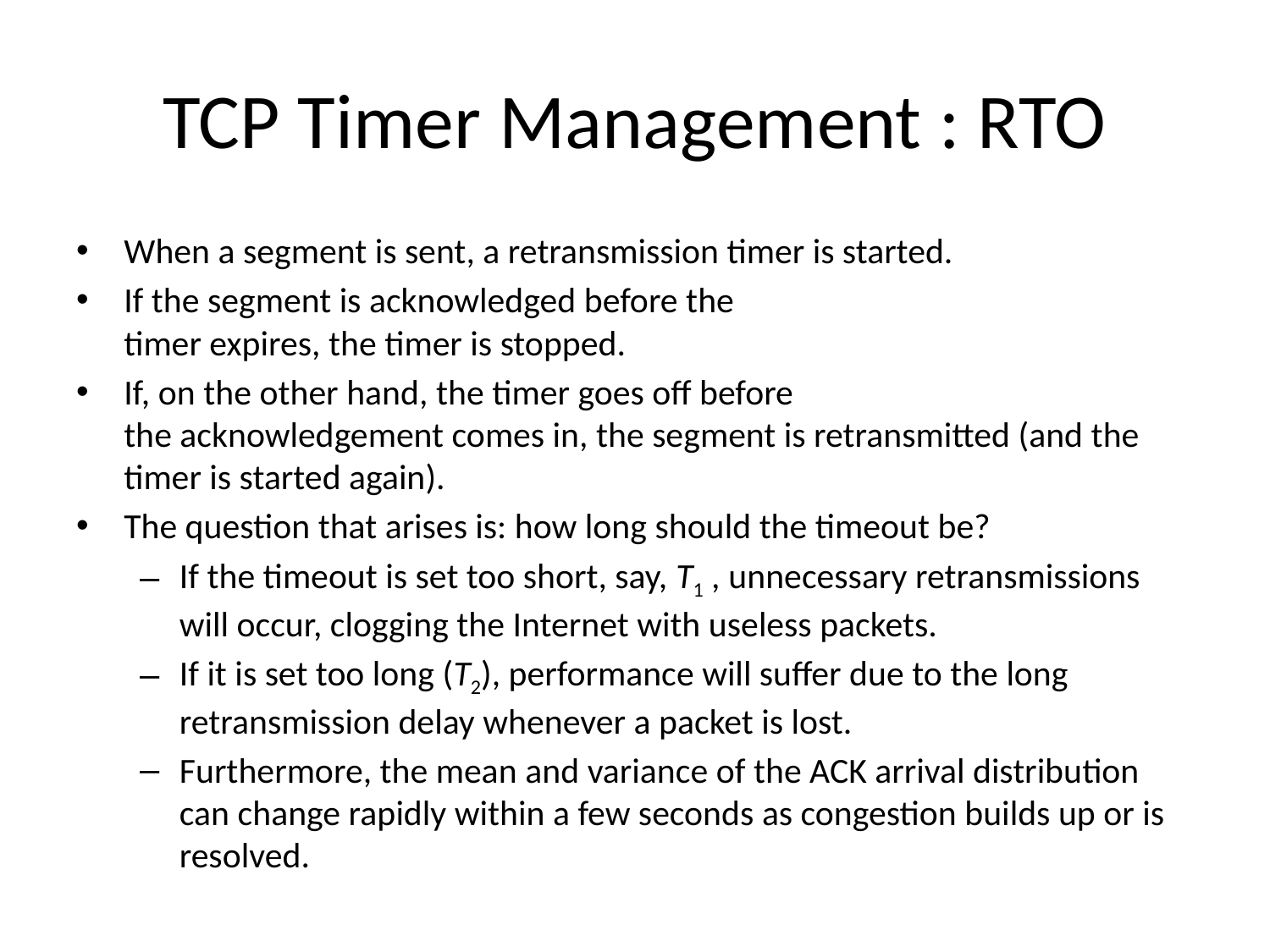

# TCP Timer Management : RTO
When a segment is sent, a retransmission timer is started.
If the segment is acknowledged before the
timer expires, the timer is stopped.
If, on the other hand, the timer goes off before
the acknowledgement comes in, the segment is retransmitted (and the timer is started again).
The question that arises is: how long should the timeout be?
If the timeout is set too short, say, T1 , unnecessary retransmissions will occur, clogging the Internet with useless packets.
If it is set too long (T2), performance will suffer due to the long retransmission delay whenever a packet is lost.
Furthermore, the mean and variance of the ACK arrival distribution can change rapidly within a few seconds as congestion builds up or is resolved.